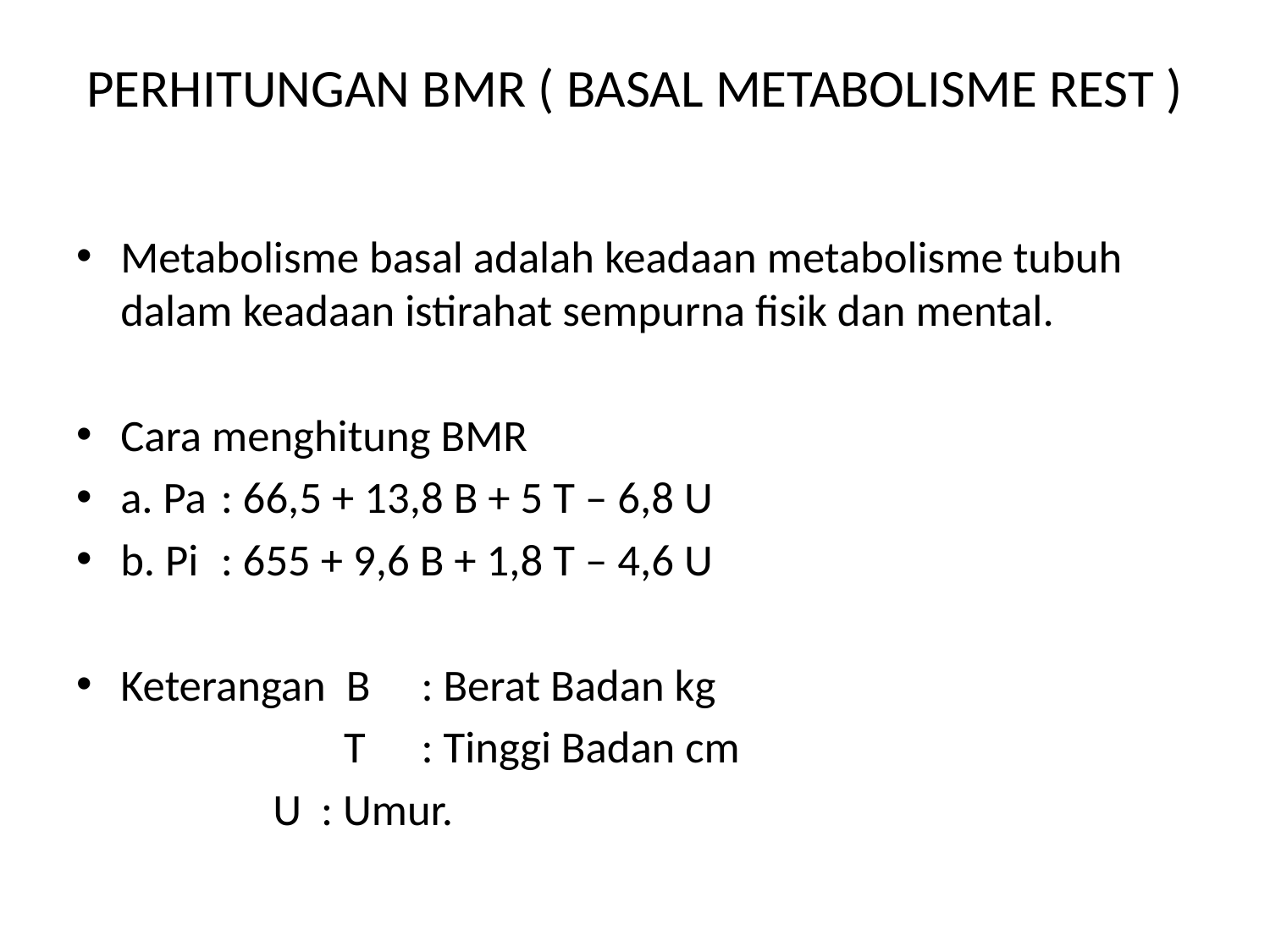

# PERHITUNGAN BMR ( BASAL METABOLISME REST )
Metabolisme basal adalah keadaan metabolisme tubuh dalam keadaan istirahat sempurna fisik dan mental.

Cara menghitung BMR
a. Pa	: 66,5 + 13,8 B + 5 T – 6,8 U
b. Pi	: 655 + 9,6 B + 1,8 T – 4,6 U

Keterangan  B	: Berat Badan kg
	                      T	: Tinggi Badan cm
		               U	: Umur.